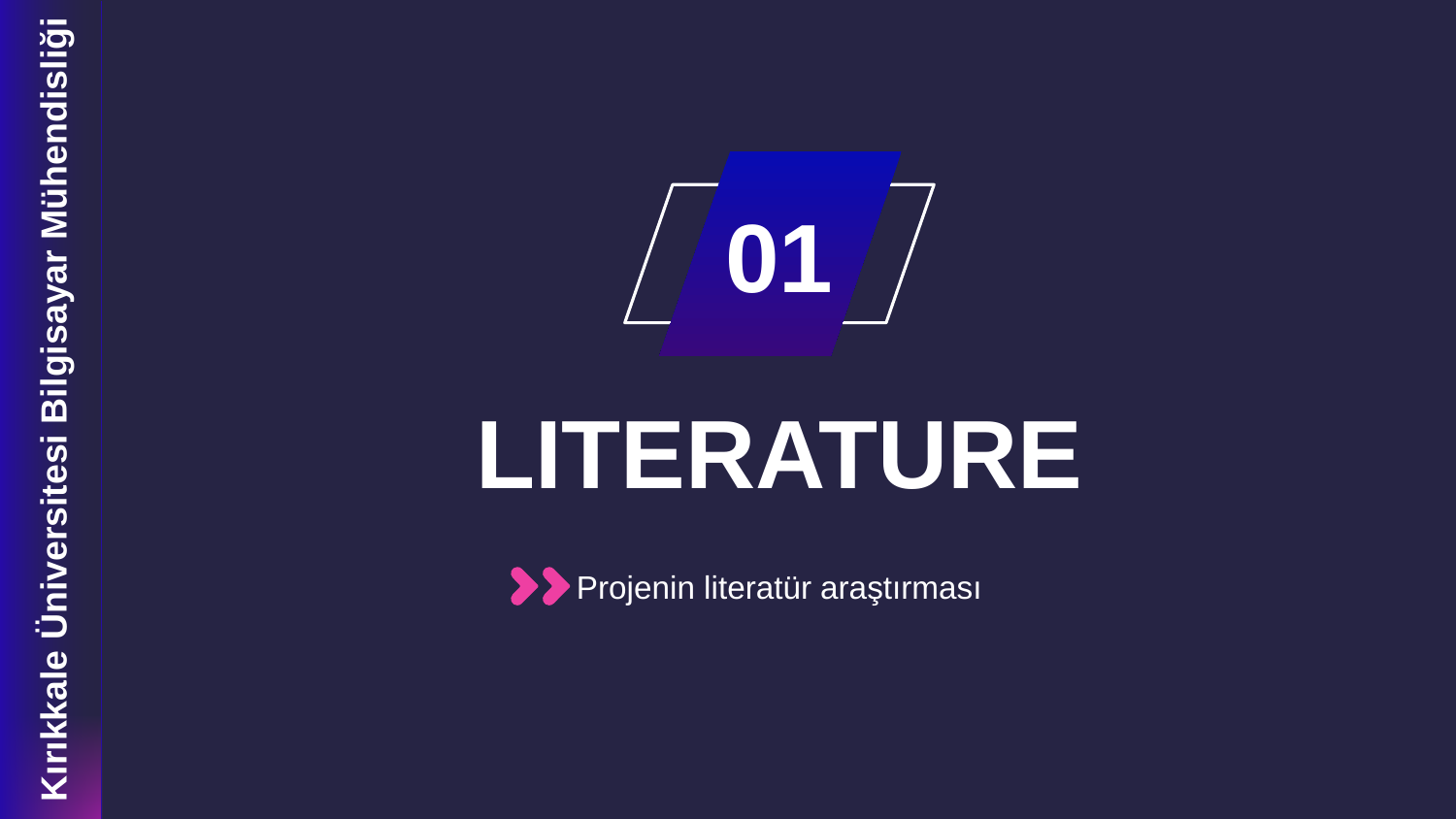

01
Kırıkkale Üniversitesi Bilgisayar Mühendisliği
LITERATURE
Projenin literatür araştırması